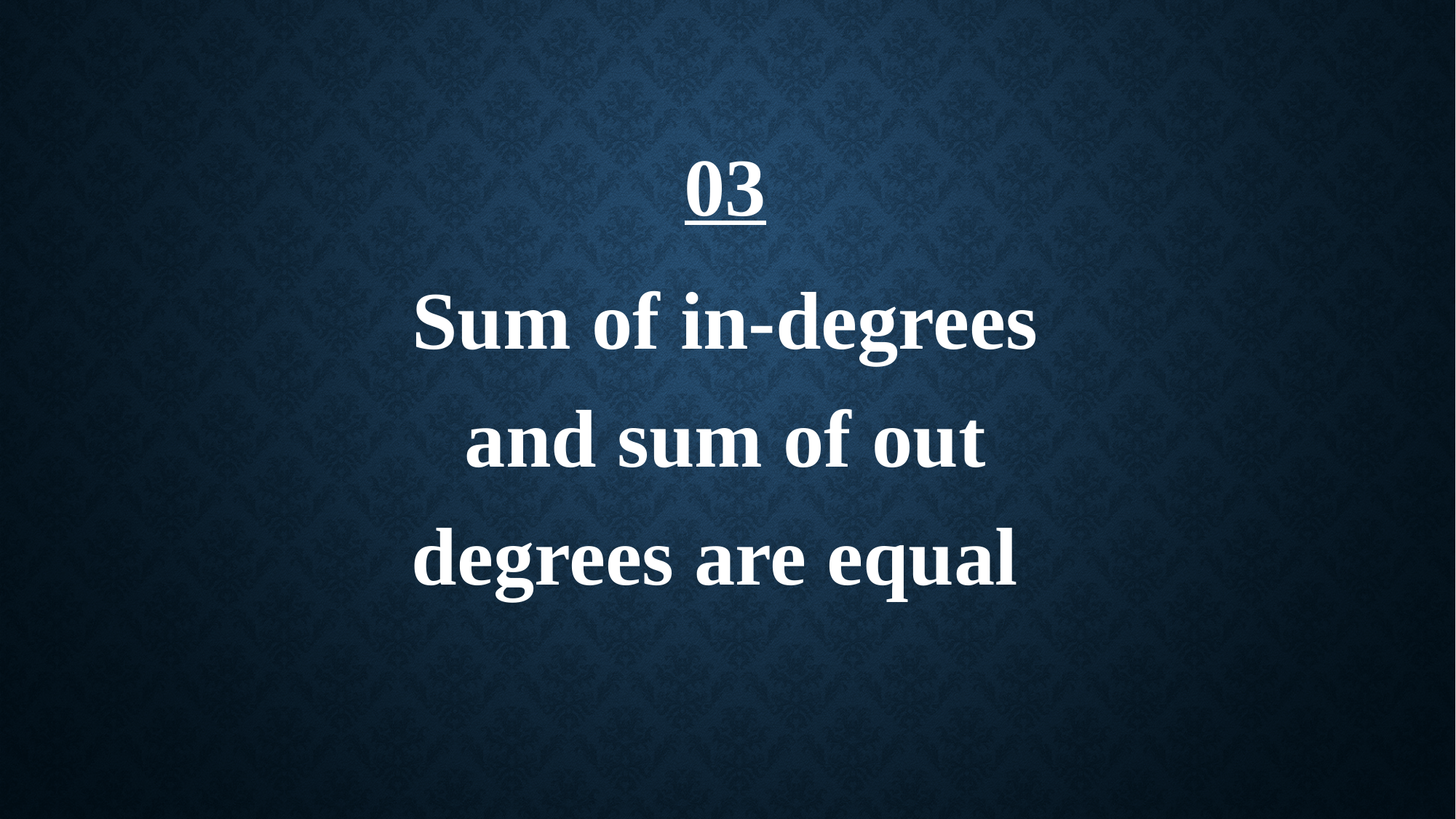

03
Sum of in-degrees and sum of out degrees are equal